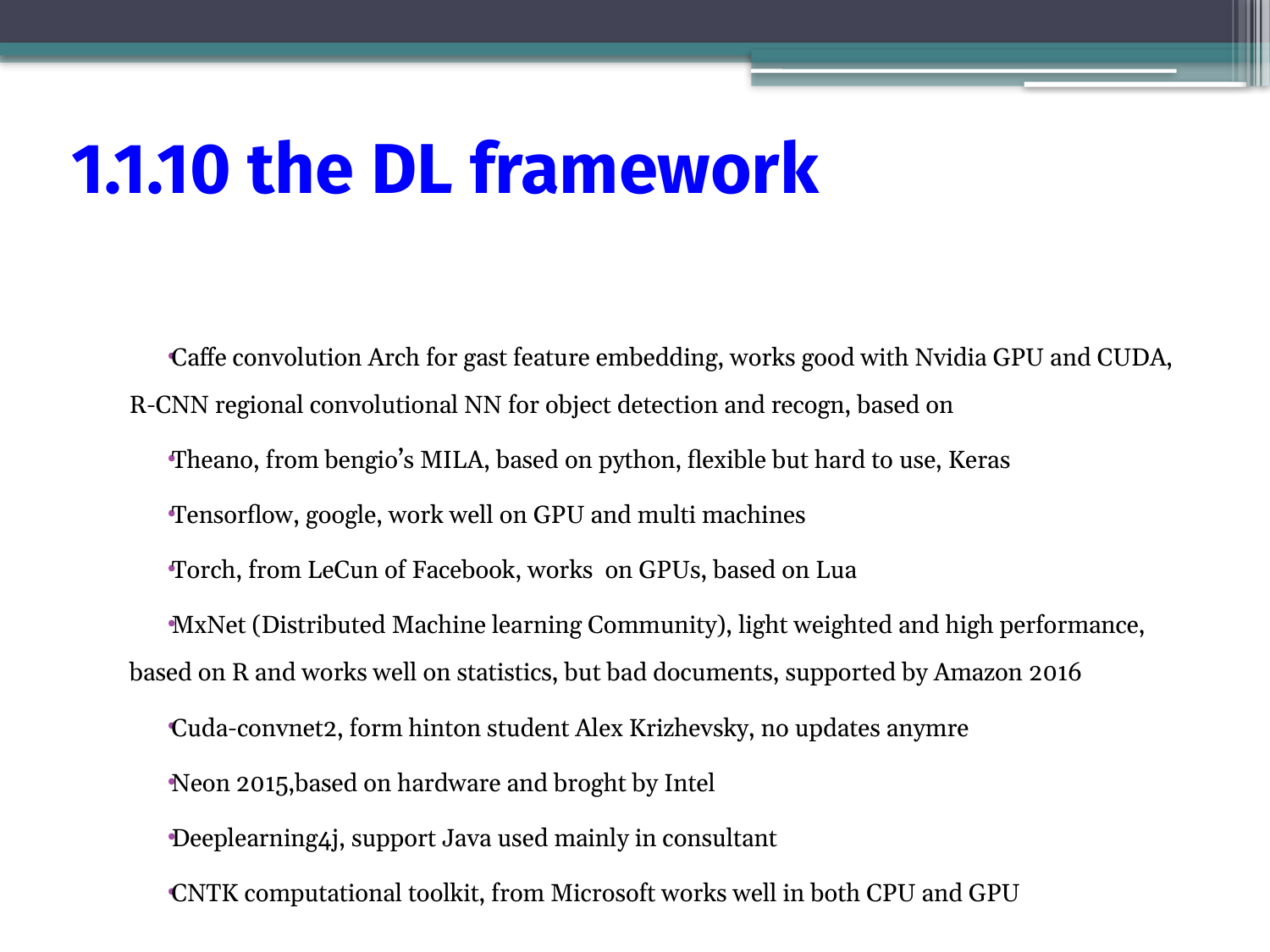

1.1.10 the DL framework
Caffe convolution Arch for gast feature embedding, works good with Nvidia GPU and CUDA, R-CNN regional convolutional NN for object detection and recogn, based on
Theano, from bengio’s MILA, based on python, flexible but hard to use, Keras
Tensorflow, google, work well on GPU and multi machines
Torch, from LeCun of Facebook, works  on GPUs, based on Lua
MxNet (Distributed Machine learning Community), light weighted and high performance, based on R and works well on statistics, but bad documents, supported by Amazon 2016
Cuda-convnet2, form hinton student Alex Krizhevsky, no updates anymre
Neon 2015,based on hardware and broght by Intel
Deeplearning4j, support Java used mainly in consultant
CNTK computational toolkit, from Microsoft works well in both CPU and GPU